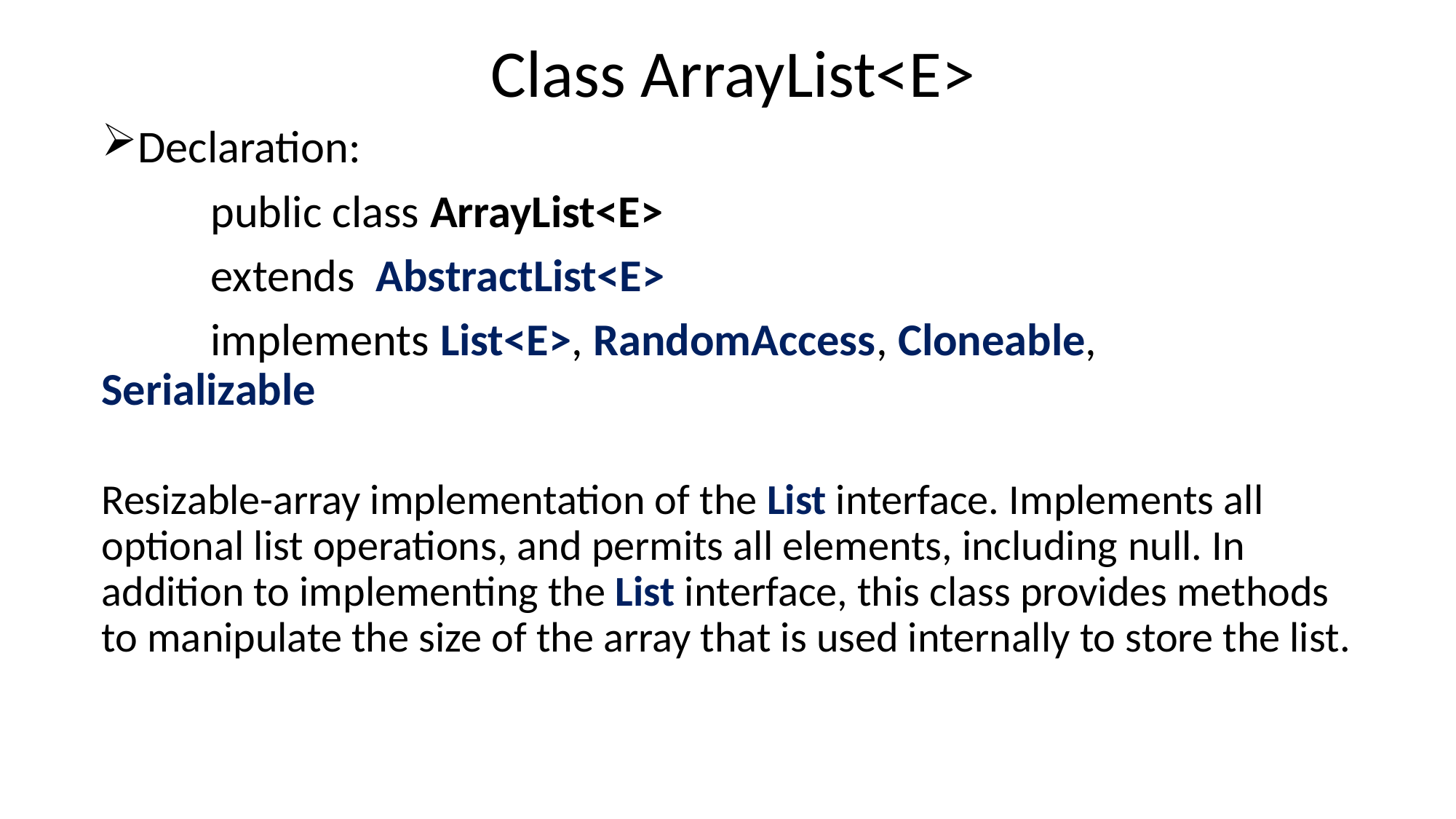

# Class ArrayList<E>
Declaration:
	public class ArrayList<E>
	extends  AbstractList<E>
	implements List<E>, RandomAccess, Cloneable, 	Serializable

Resizable-array implementation of the List interface. Implements all optional list operations, and permits all elements, including null. In addition to implementing the List interface, this class provides methods to manipulate the size of the array that is used internally to store the list.